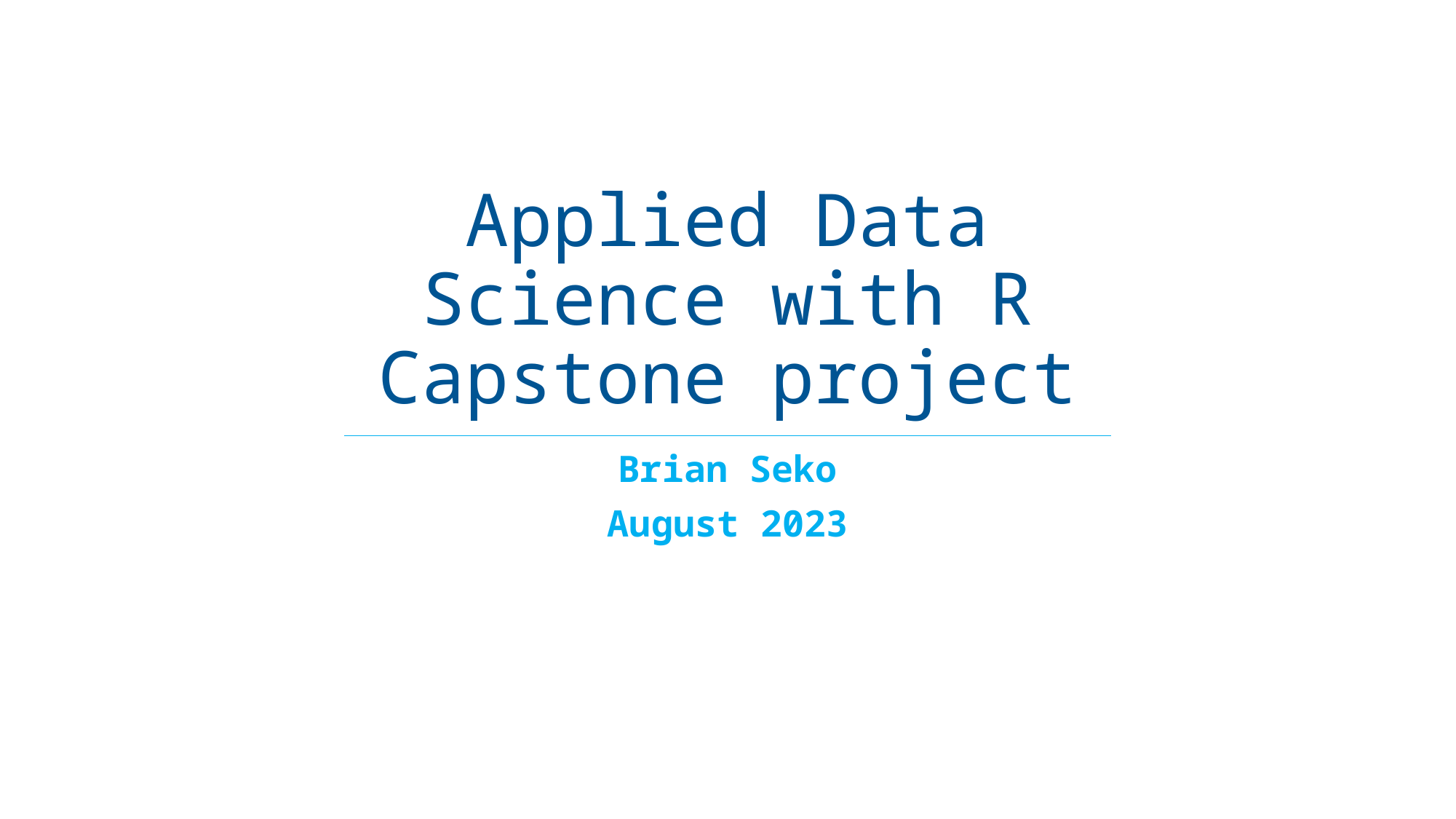

# Applied Data Science with R Capstone project
Brian Seko
August 2023